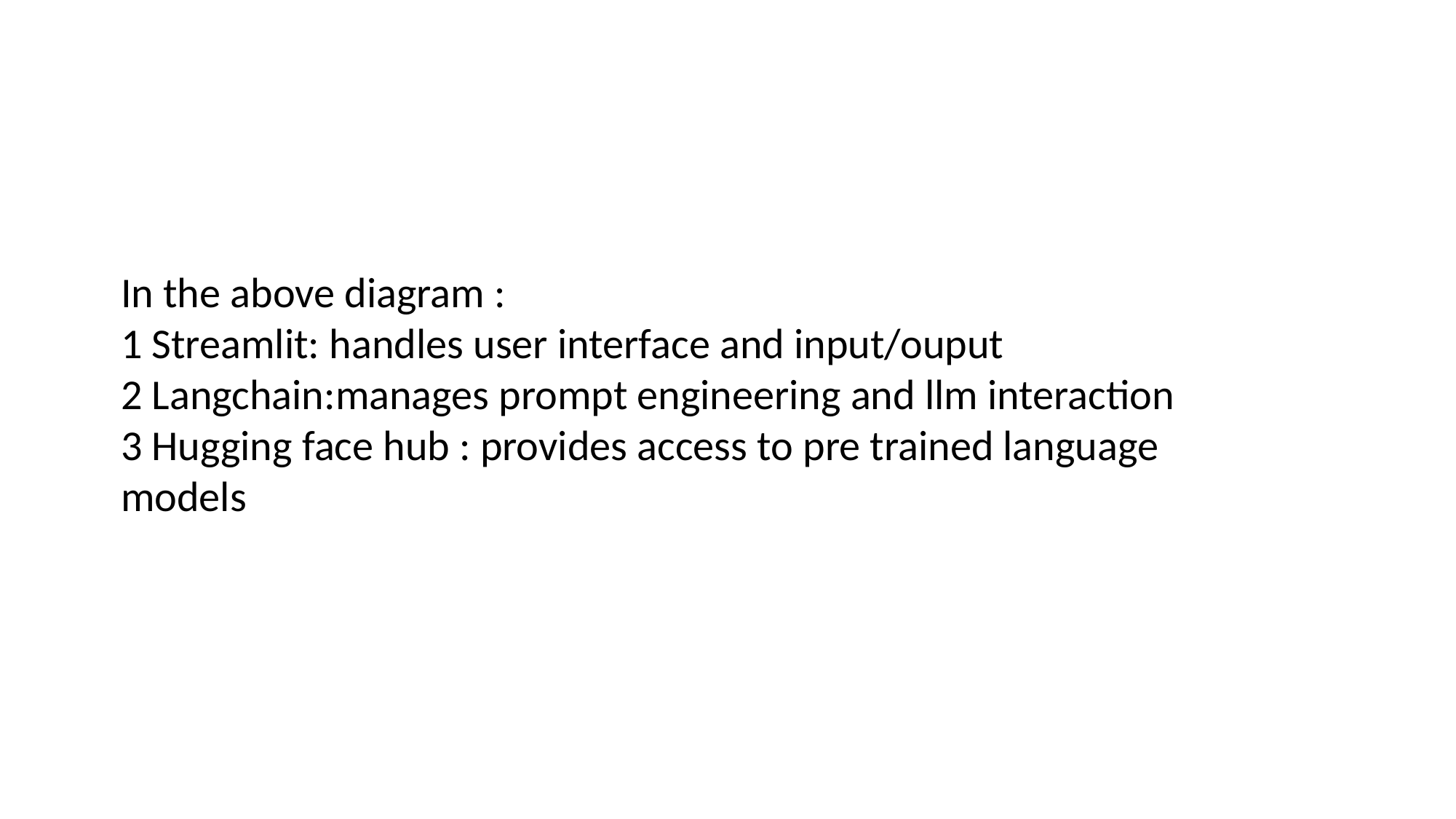

In the above diagram :
1 Streamlit: handles user interface and input/ouput
2 Langchain:manages prompt engineering and llm interaction
3 Hugging face hub : provides access to pre trained language models